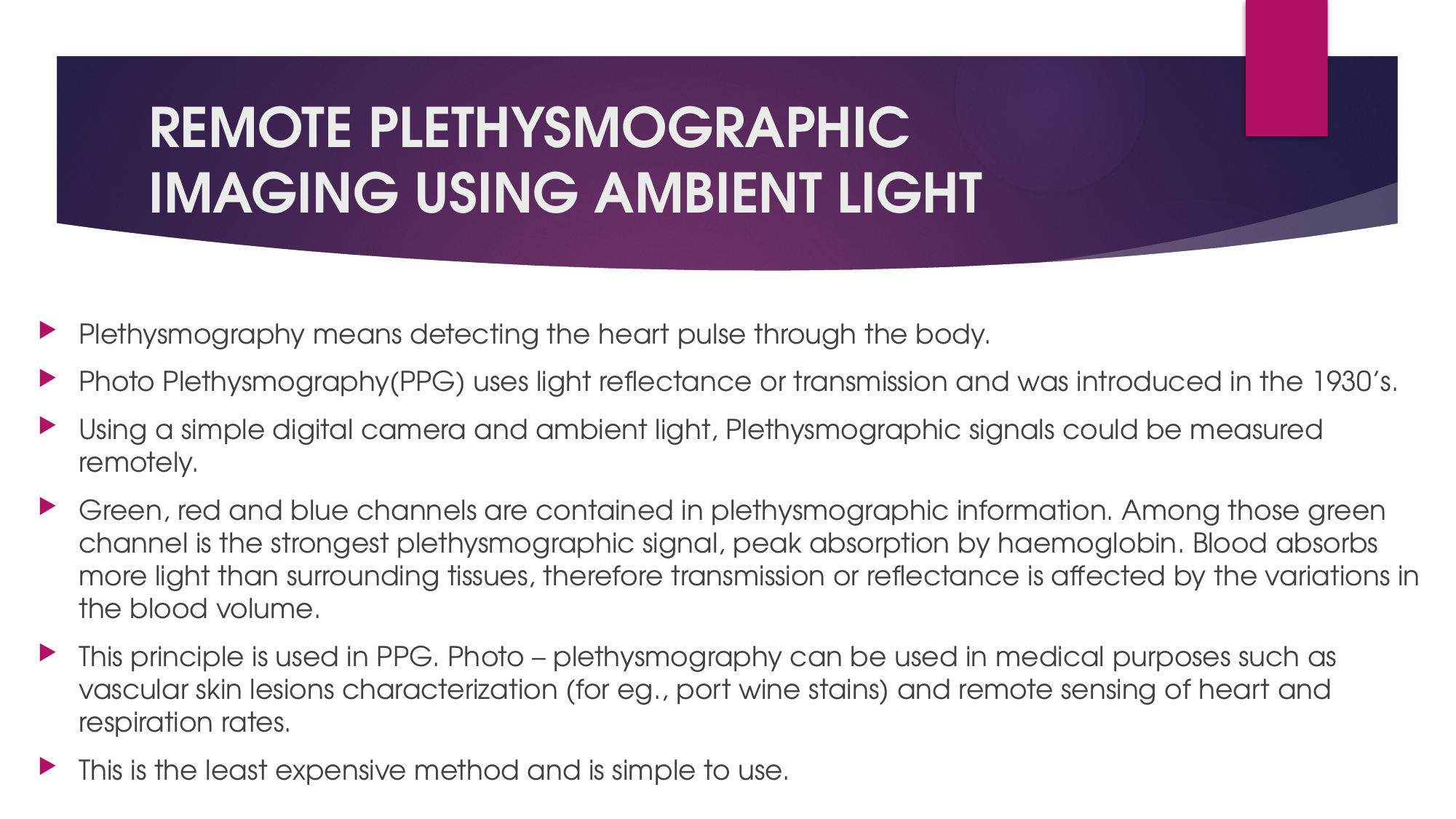

# REMOTE PLETHYSMOGRAPHIC IMAGING USING AMBIENT LIGHT
Plethysmography means detecting the heart pulse through the body.
Photo Plethysmography(PPG) uses light reflectance or transmission and was introduced in the 1930’s.
Using a simple digital camera and ambient light, Plethysmographic signals could be measured remotely.
Green, red and blue channels are contained in plethysmographic information. Among those green channel is the strongest plethysmographic signal, peak absorption by haemoglobin. Blood absorbs more light than surrounding tissues, therefore transmission or reflectance is affected by the variations in the blood volume.
This principle is used in PPG. Photo – plethysmography can be used in medical purposes such as vascular skin lesions characterization (for eg., port wine stains) and remote sensing of heart and respiration rates.
This is the least expensive method and is simple to use.